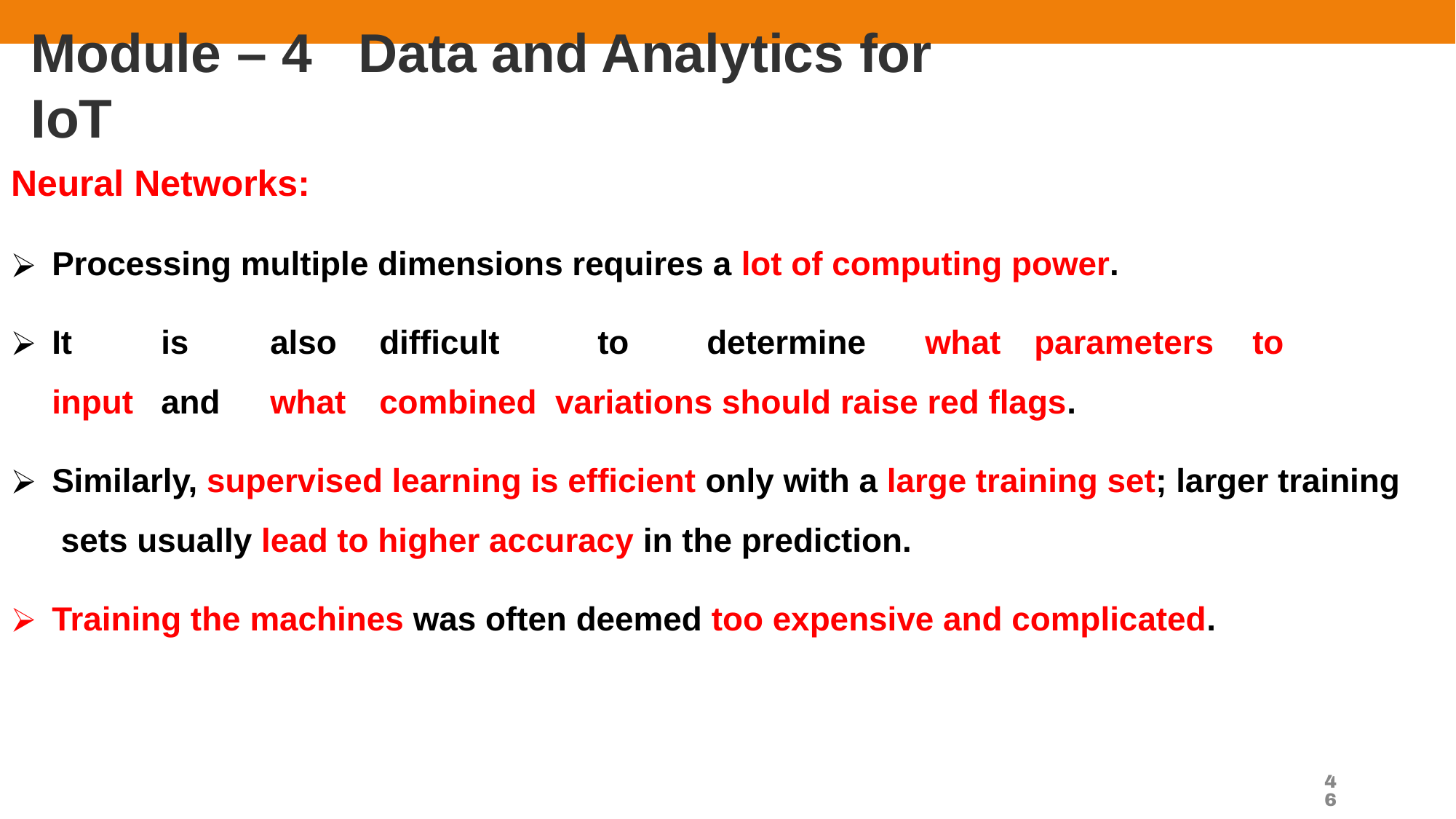

# Module – 4	Data and Analytics for IoT
Neural Networks:
Processing multiple dimensions requires a lot of computing power.
It	is	also	difficult	to	determine	what	parameters	to	input	and	what	combined  variations should raise red flags.
Similarly, supervised learning is efficient only with a large training set; larger training  sets usually lead to higher accuracy in the prediction.
Training the machines was often deemed too expensive and complicated.
46